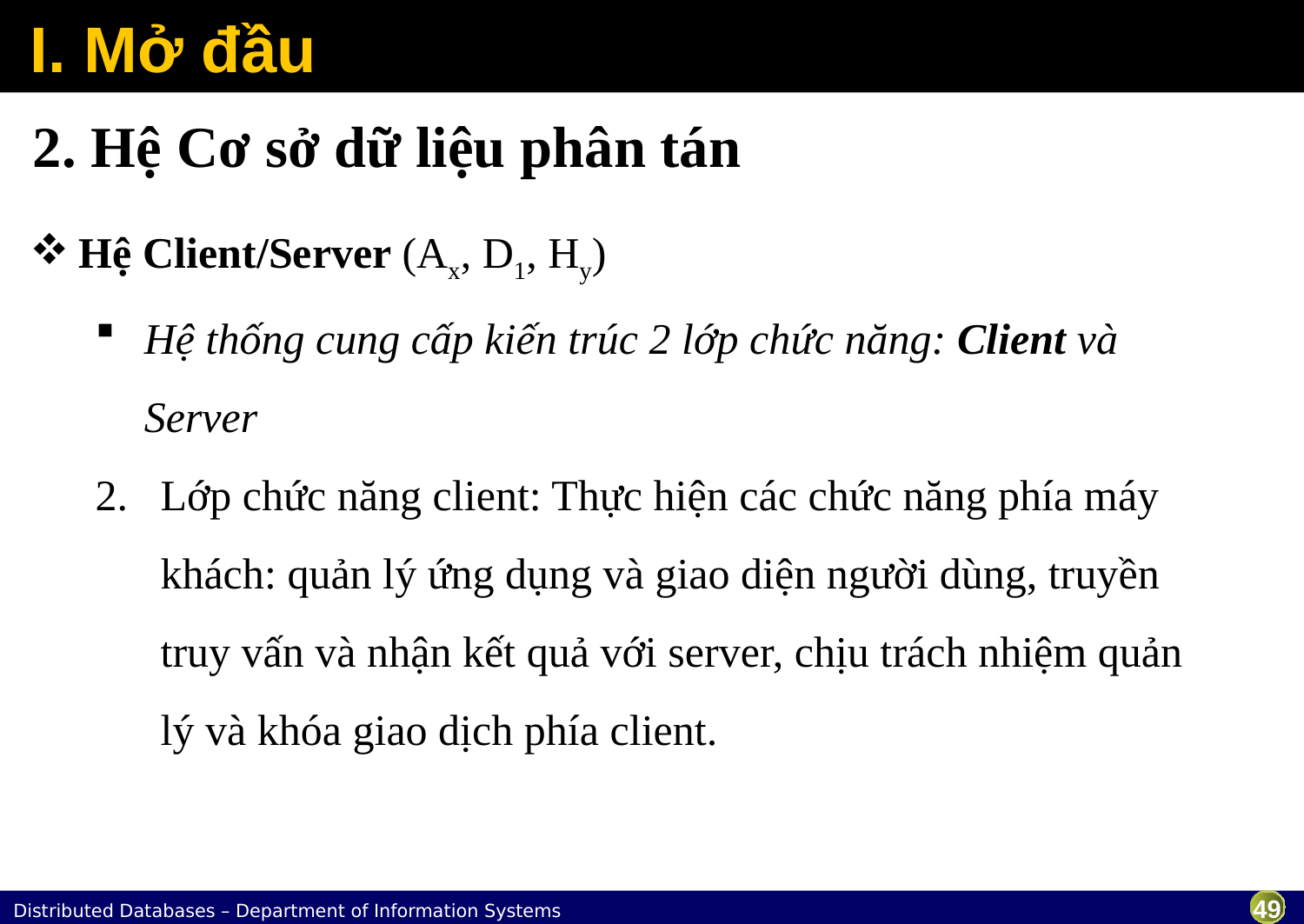

# I. Mở đầu
2. Hệ Cơ sở dữ liệu phân tán
Hệ Client/Server (Ax, D1, Hy)
Hệ thống cung cấp kiến trúc 2 lớp chức năng: Client và Server
Lớp chức năng client: Thực hiện các chức năng phía máy khách: quản lý ứng dụng và giao diện người dùng, truyền truy vấn và nhận kết quả với server, chịu trách nhiệm quản lý và khóa giao dịch phía client.

File 1
File 2
program 3
File 3